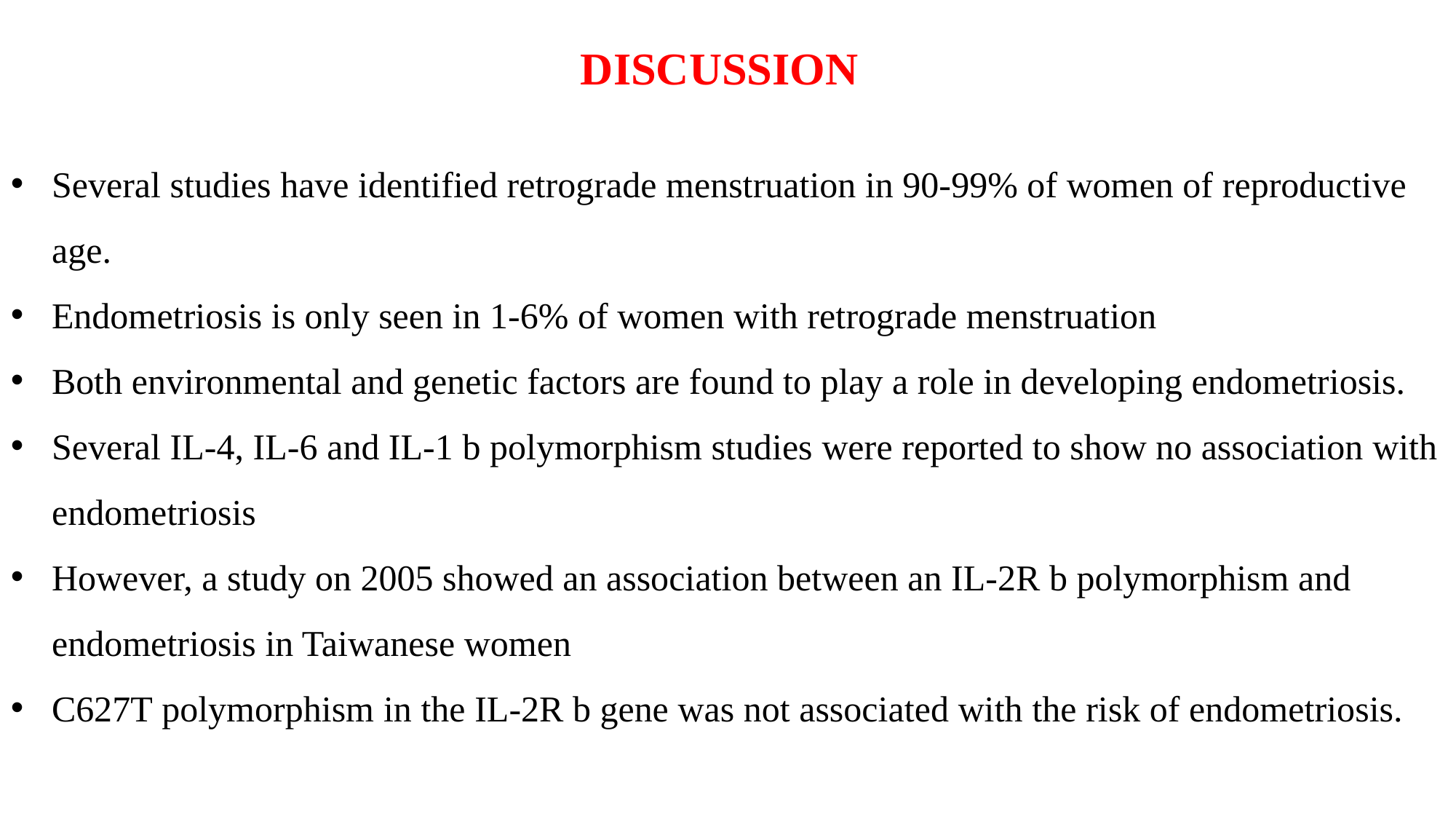

DISCUSSION
Several studies have identified retrograde menstruation in 90-99% of women of reproductive age.
Endometriosis is only seen in 1-6% of women with retrograde menstruation
Both environmental and genetic factors are found to play a role in developing endometriosis.
Several IL-4, IL-6 and IL-1 b polymorphism studies were reported to show no association with endometriosis
However, a study on 2005 showed an association between an IL-2R b polymorphism and endometriosis in Taiwanese women
C627T polymorphism in the IL-2R b gene was not associated with the risk of endometriosis.